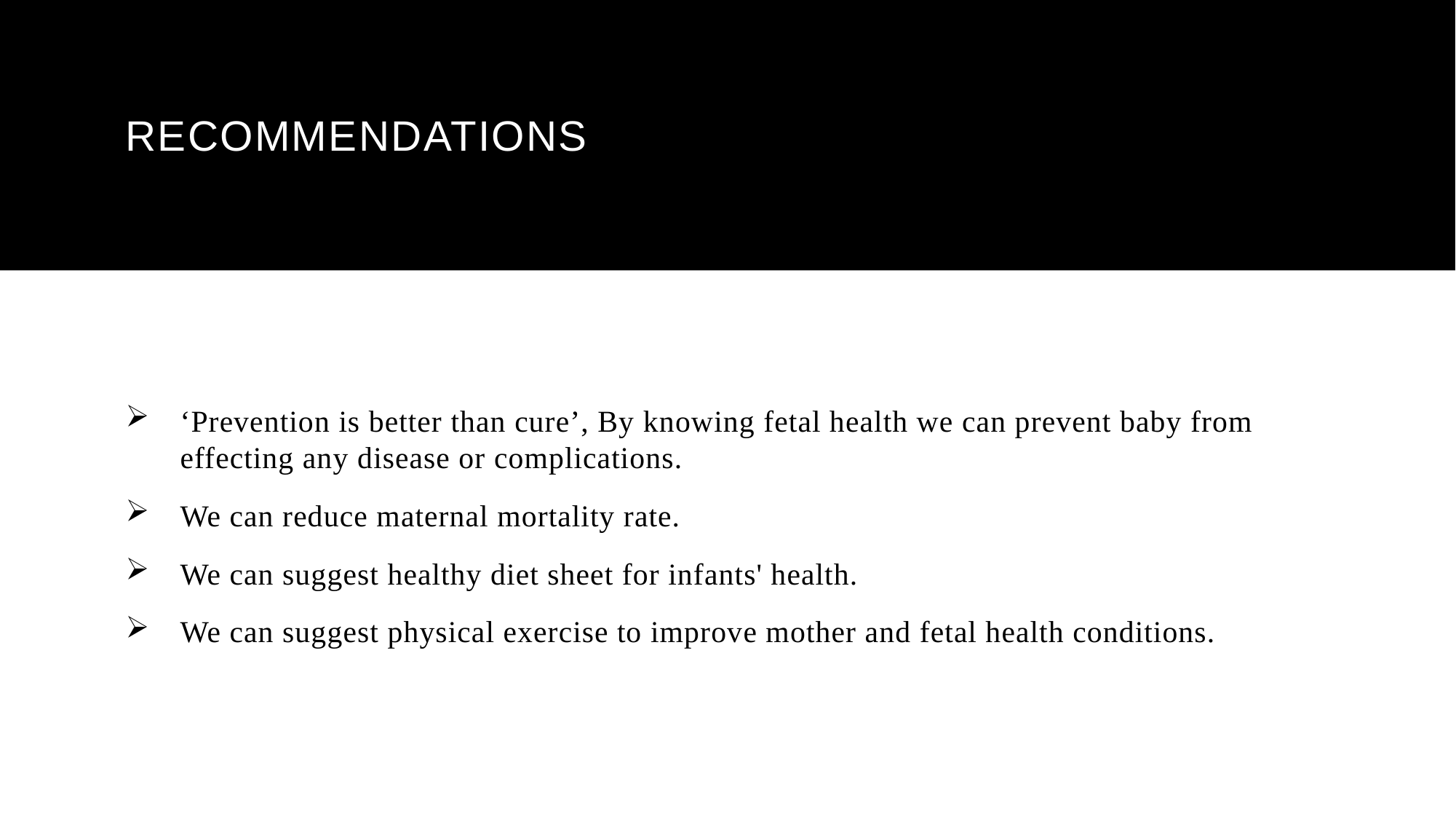

# Recommendations
‘Prevention is better than cure’, By knowing fetal health we can prevent baby from effecting any disease or complications.
We can reduce maternal mortality rate.
We can suggest healthy diet sheet for infants' health.
We can suggest physical exercise to improve mother and fetal health conditions.